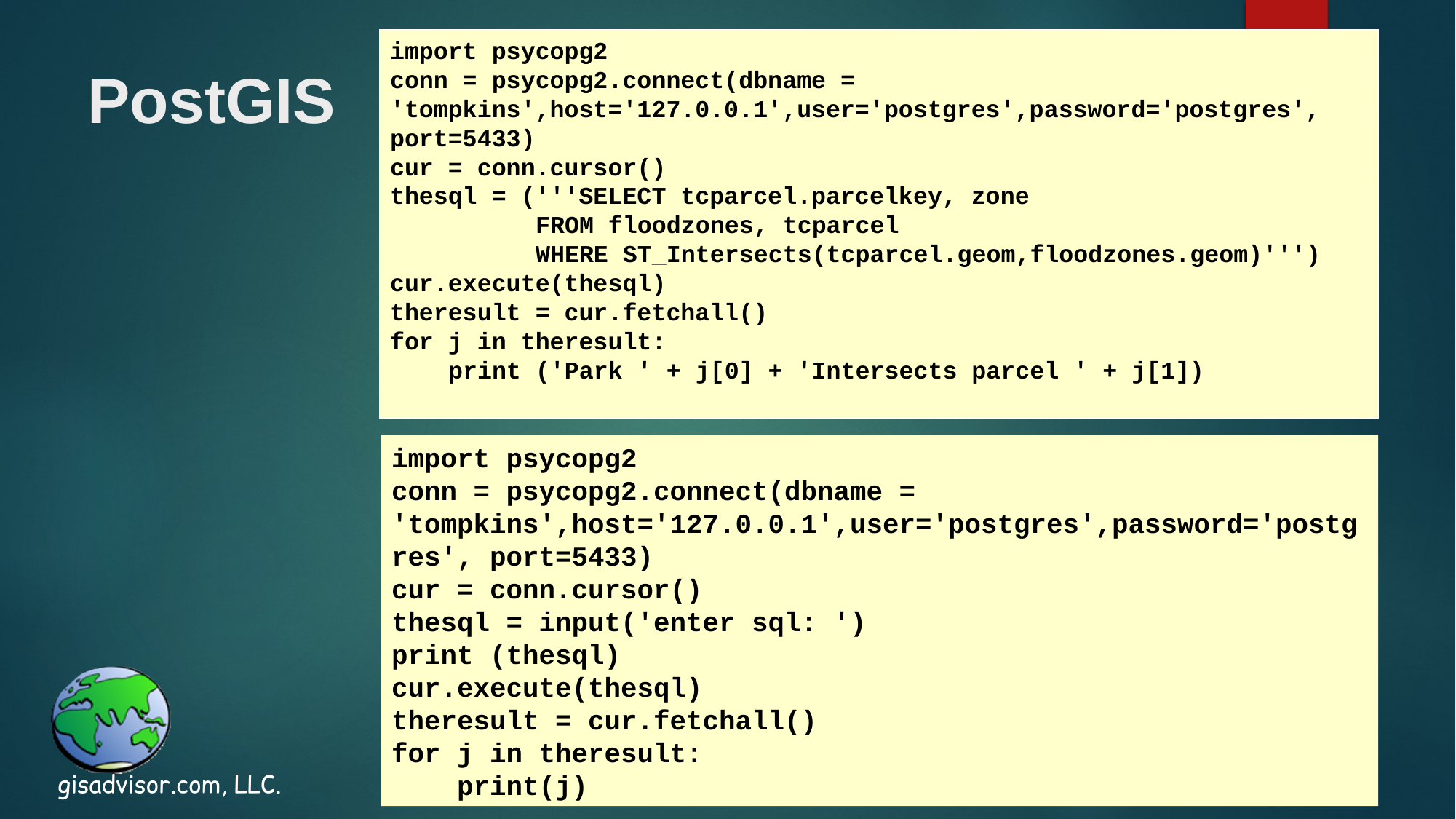

import psycopg2
conn = psycopg2.connect(dbname = 'tompkins',host='127.0.0.1',user='postgres',password='postgres', port=5433)
cur = conn.cursor()
thesql = ('''SELECT tcparcel.parcelkey, zone
          FROM floodzones, tcparcel
          WHERE ST_Intersects(tcparcel.geom,floodzones.geom)''')
cur.execute(thesql)
theresult = cur.fetchall()
for j in theresult:
    print ('Park ' + j[0] + 'Intersects parcel ' + j[1])

# PostGIS
import psycopg2
conn = psycopg2.connect(dbname = 'tompkins',host='127.0.0.1',user='postgres',password='postgres', port=5433)
cur = conn.cursor()
thesql = input('enter sql: ')
print (thesql)
cur.execute(thesql)
theresult = cur.fetchall()
for j in theresult:
    print(j)